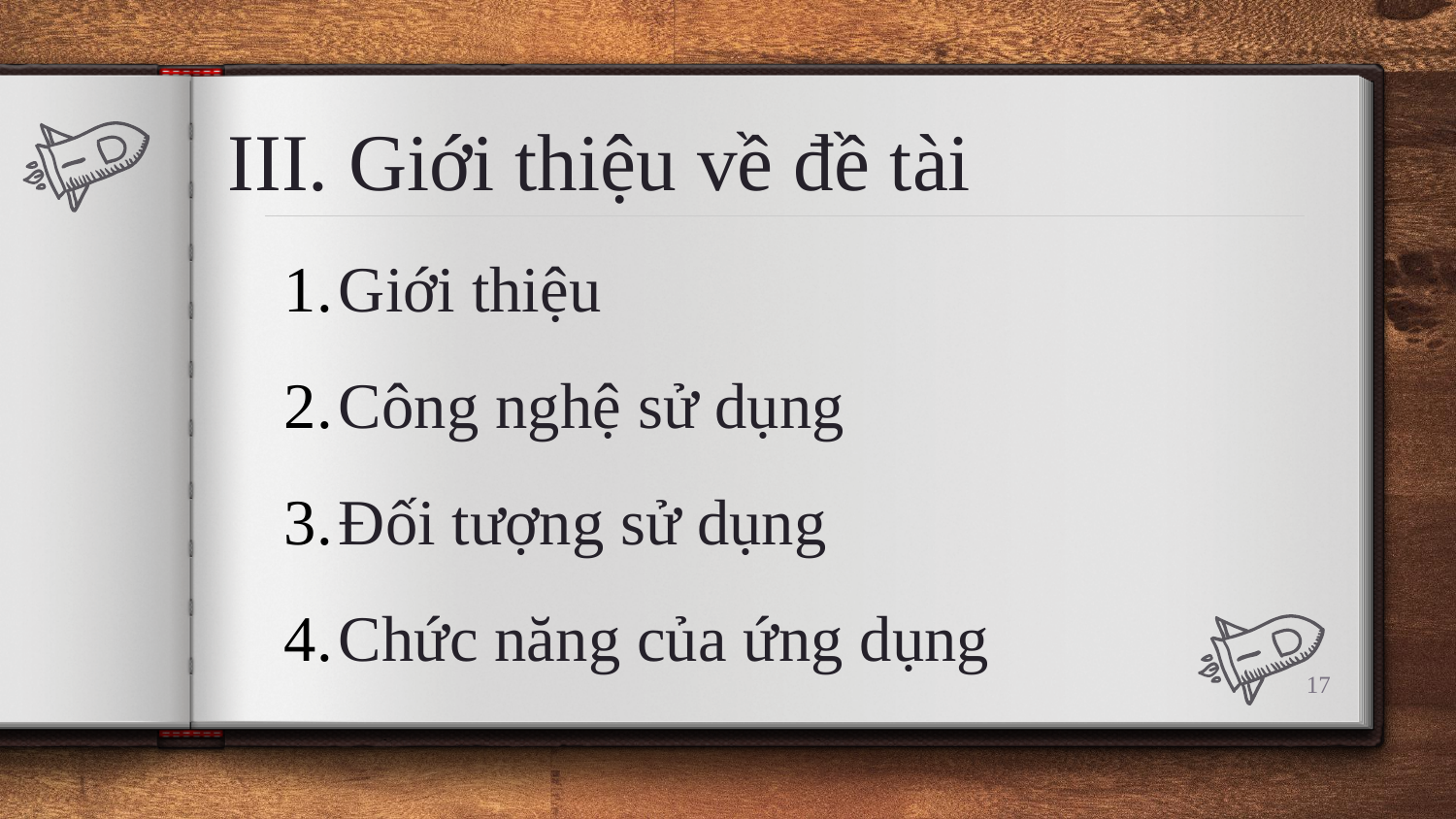

III. Giới thiệu về đề tài

Giới thiệu
Công nghệ sử dụng
Đối tượng sử dụng
Chức năng của ứng dụng

17